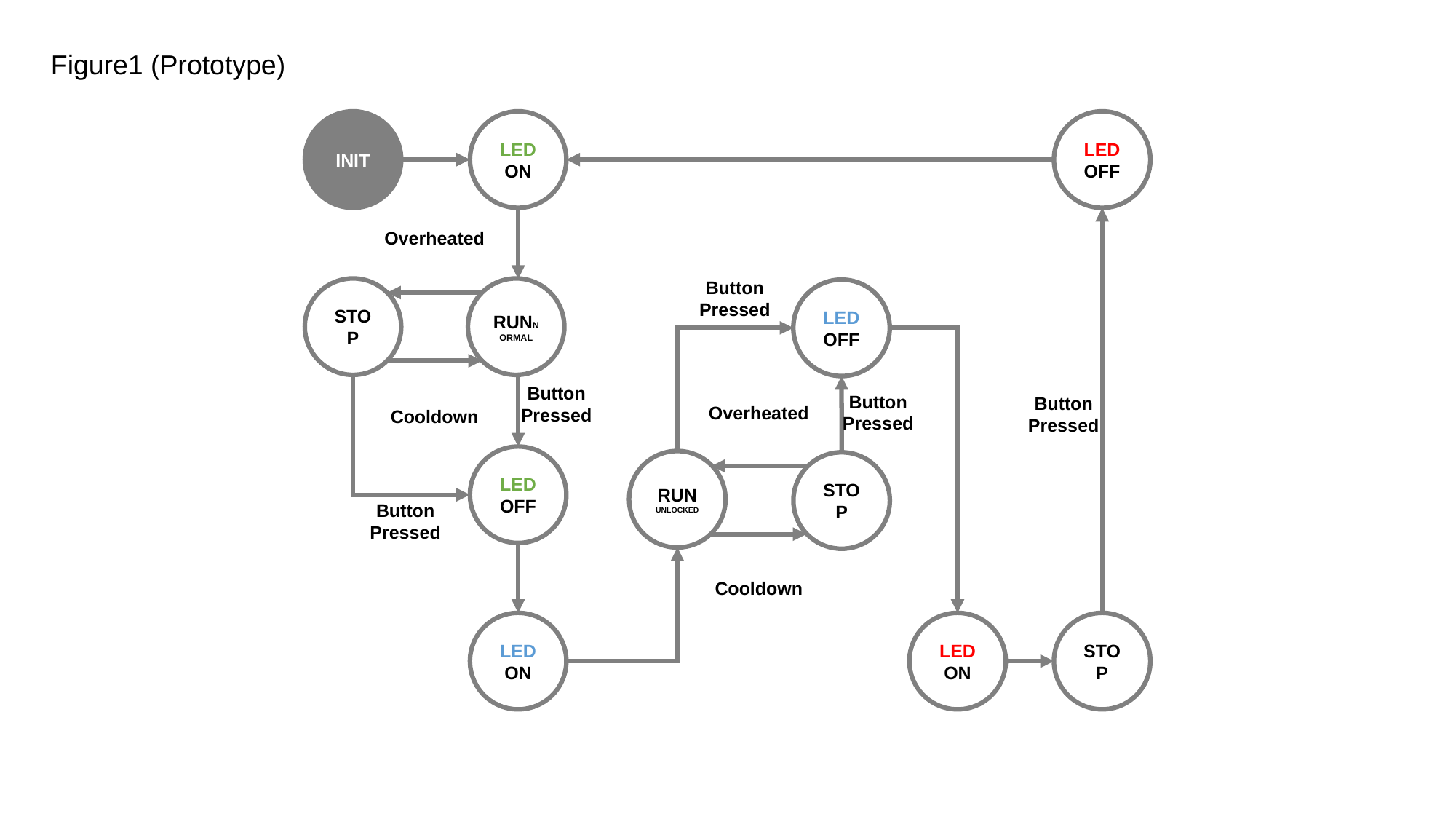

Figure1 (Prototype)
INIT
LED
ON
LED
OFF
Overheated
Button
Pressed
STOP
RUNNORMAL
LED
OFF
Button
Pressed
Button
Pressed
Button
Pressed
Overheated
Cooldown
LED
OFF
RUN
UNLOCKED
STOP
Button
Pressed
Cooldown
STOP
LED
ON
LED
ON